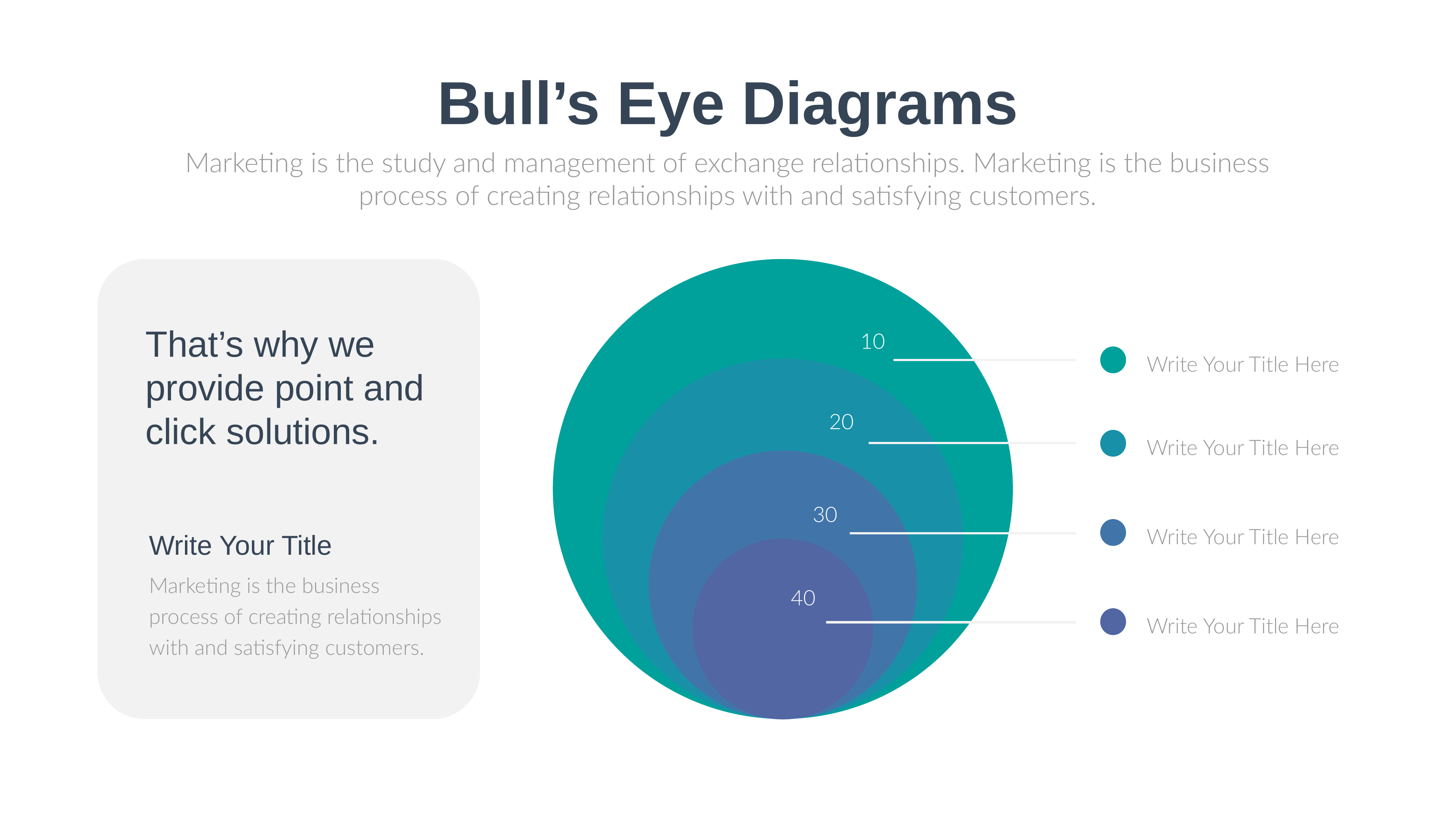

Bull’s Eye Diagrams
Marketing is the study and management of exchange relationships. Marketing is the business process of creating relationships with and satisfying customers.

That’s why we provide point and click solutions.
Write Your Title
Marketing is the business process of creating relationships with and satisfying customers.
10
Write Your Title Here

Write Your Title Here

Write Your Title Here

Write Your Title Here

20

30

40